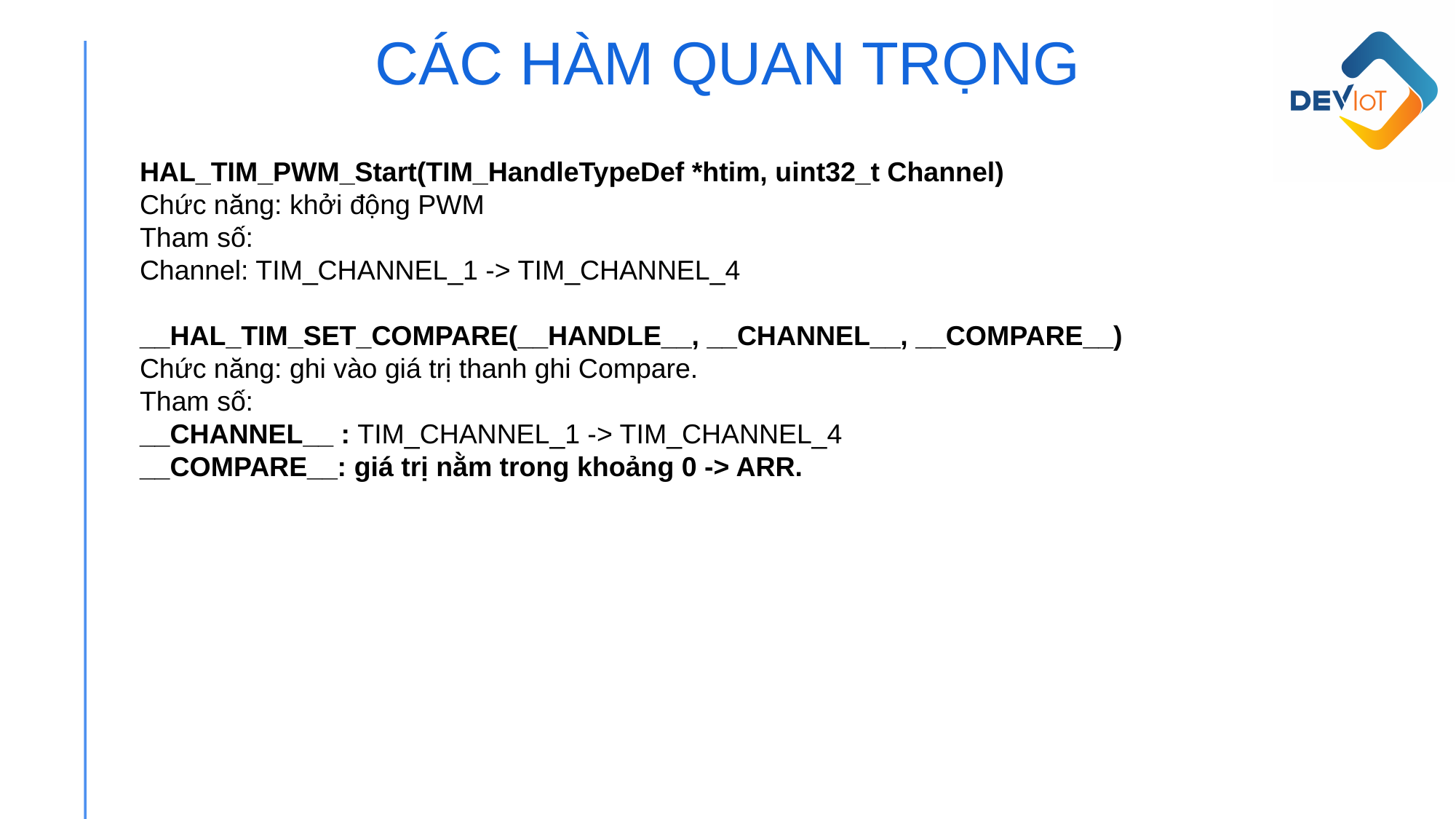

CÁC HÀM QUAN TRỌNG
HAL_TIM_PWM_Start(TIM_HandleTypeDef *htim, uint32_t Channel)
Chức năng: khởi động PWM
Tham số:
Channel: TIM_CHANNEL_1 -> TIM_CHANNEL_4

__HAL_TIM_SET_COMPARE(__HANDLE__, __CHANNEL__, __COMPARE__)
Chức năng: ghi vào giá trị thanh ghi Compare.
Tham số:
__CHANNEL__ : TIM_CHANNEL_1 -> TIM_CHANNEL_4
__COMPARE__: giá trị nằm trong khoảng 0 -> ARR.